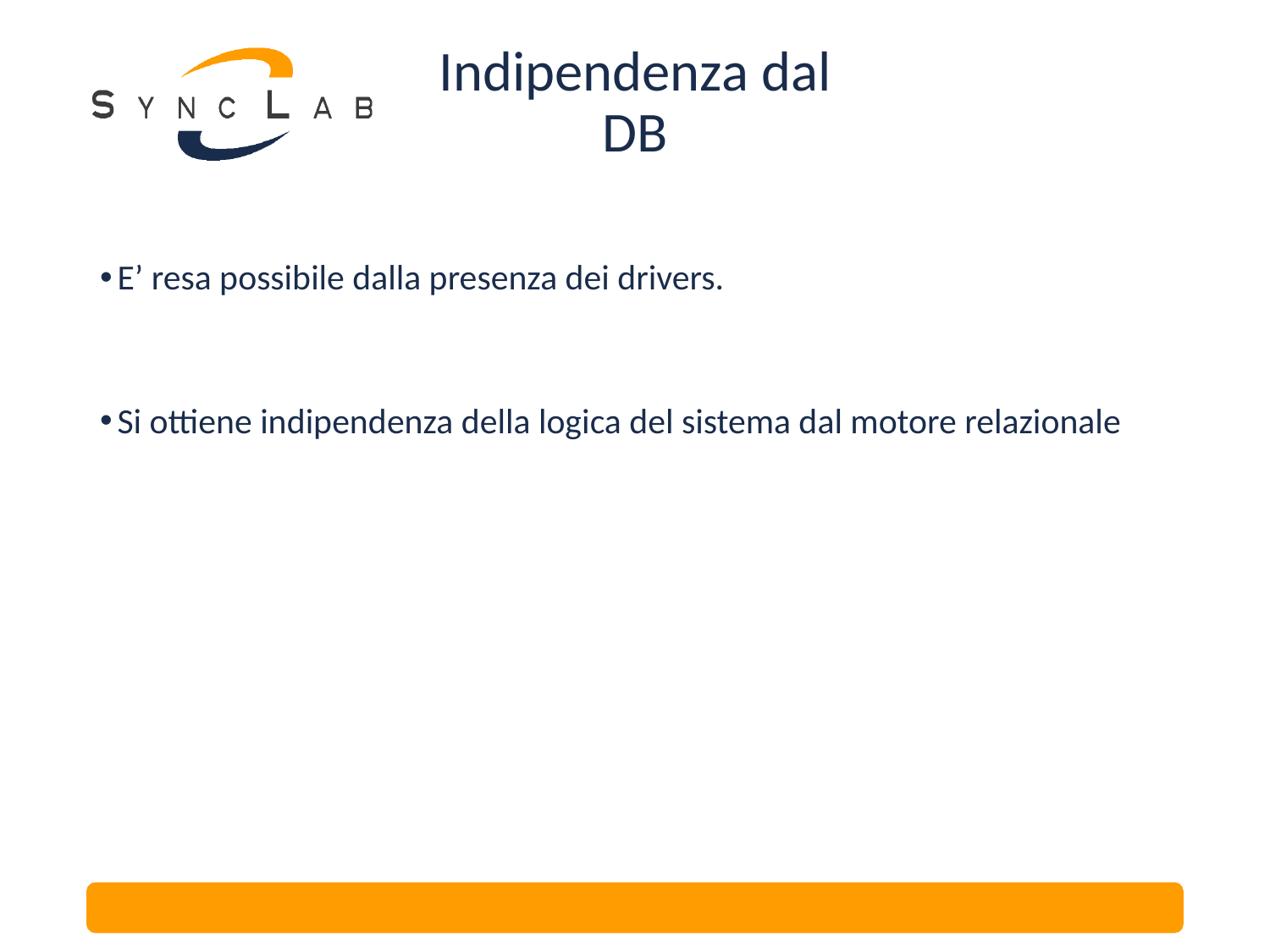

# Indipendenza dal DB
E’ resa possibile dalla presenza dei drivers.

Si ottiene indipendenza della logica del sistema dal motore relazionale
5